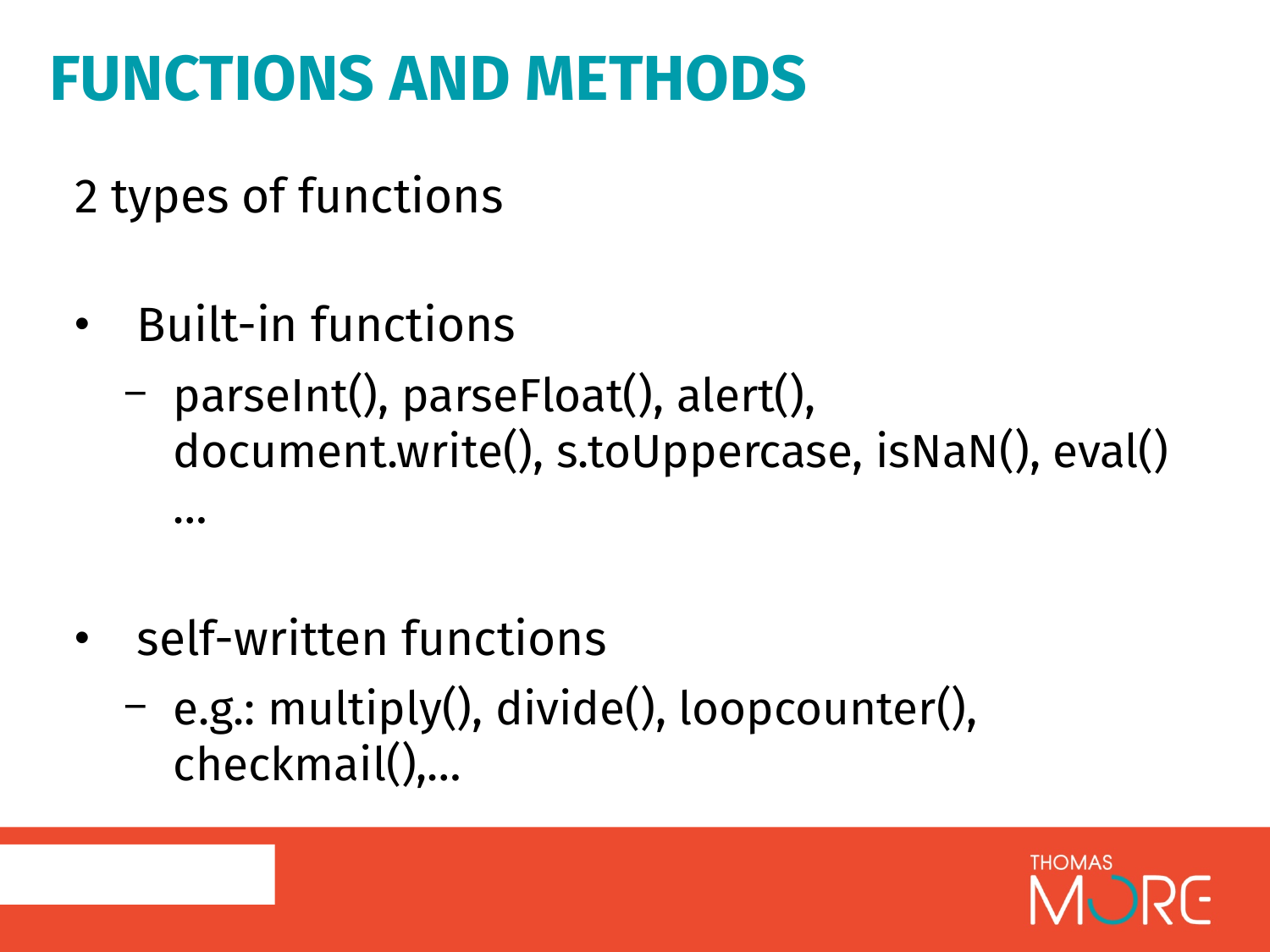

Functions and methods

2 types of functions

Built-in functions
parseInt(), parseFloat(), alert(), document.write(), s.toUppercase, isNaN(), eval()…

self-written functions
e.g.: multiply(), divide(), loopcounter(), checkmail(),…